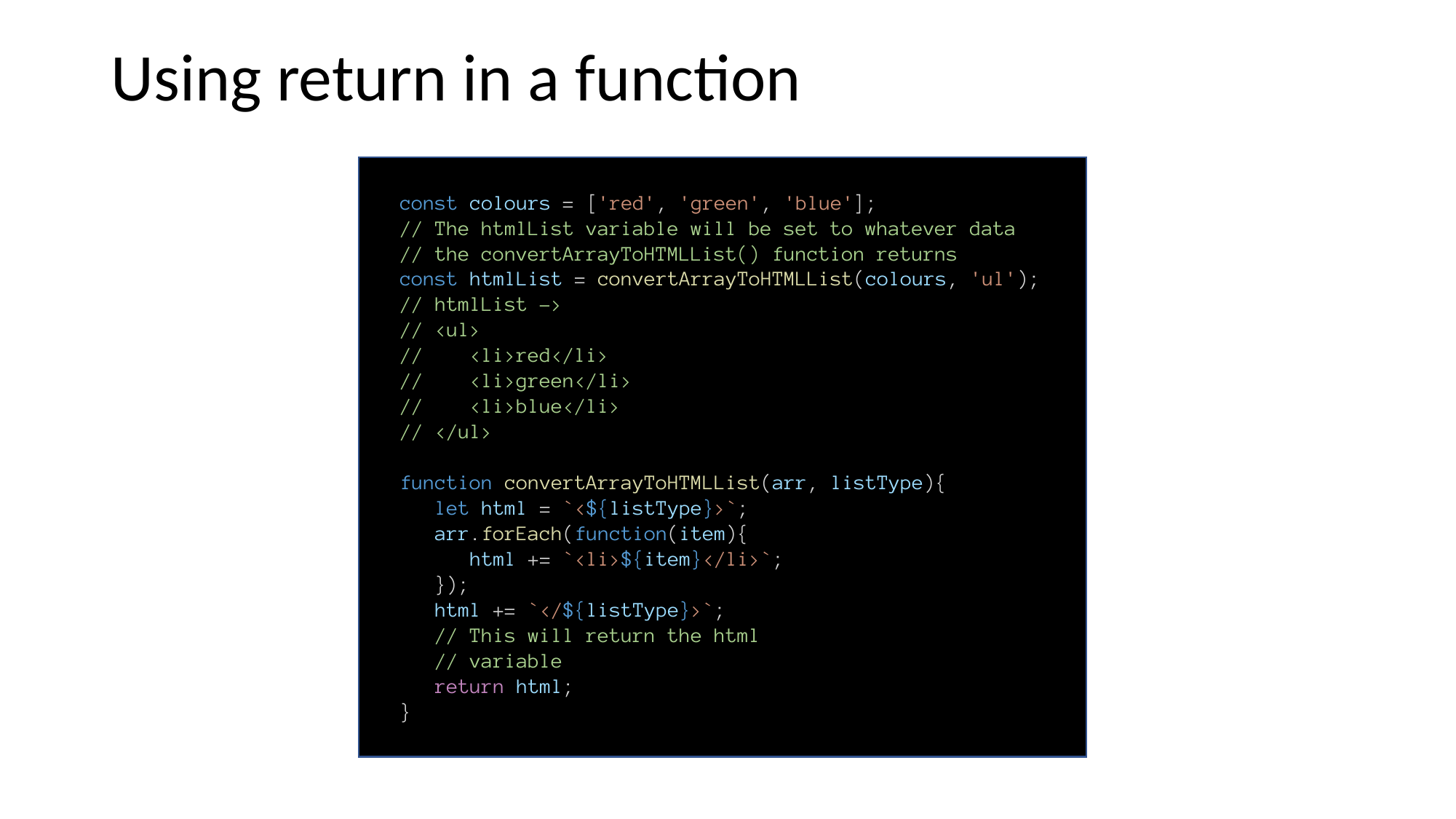

# Using return in a function

const colours = ['red', 'green', 'blue'];
// The htmlList variable will be set to whatever data
// the convertArrayToHTMLList() function returns
const htmlList = convertArrayToHTMLList(colours, 'ul');
// htmlList ->
// <ul>
//    <li>red</li>
//    <li>green</li>
//    <li>blue</li>
// </ul>
function convertArrayToHTMLList(arr, listType){
   let html = `<${listType}>`;
   arr.forEach(function(item){
      html += `<li>${item}</li>`;
   });
   html += `</${listType}>`;
   // This will return the html
   // variable
   return html;
}